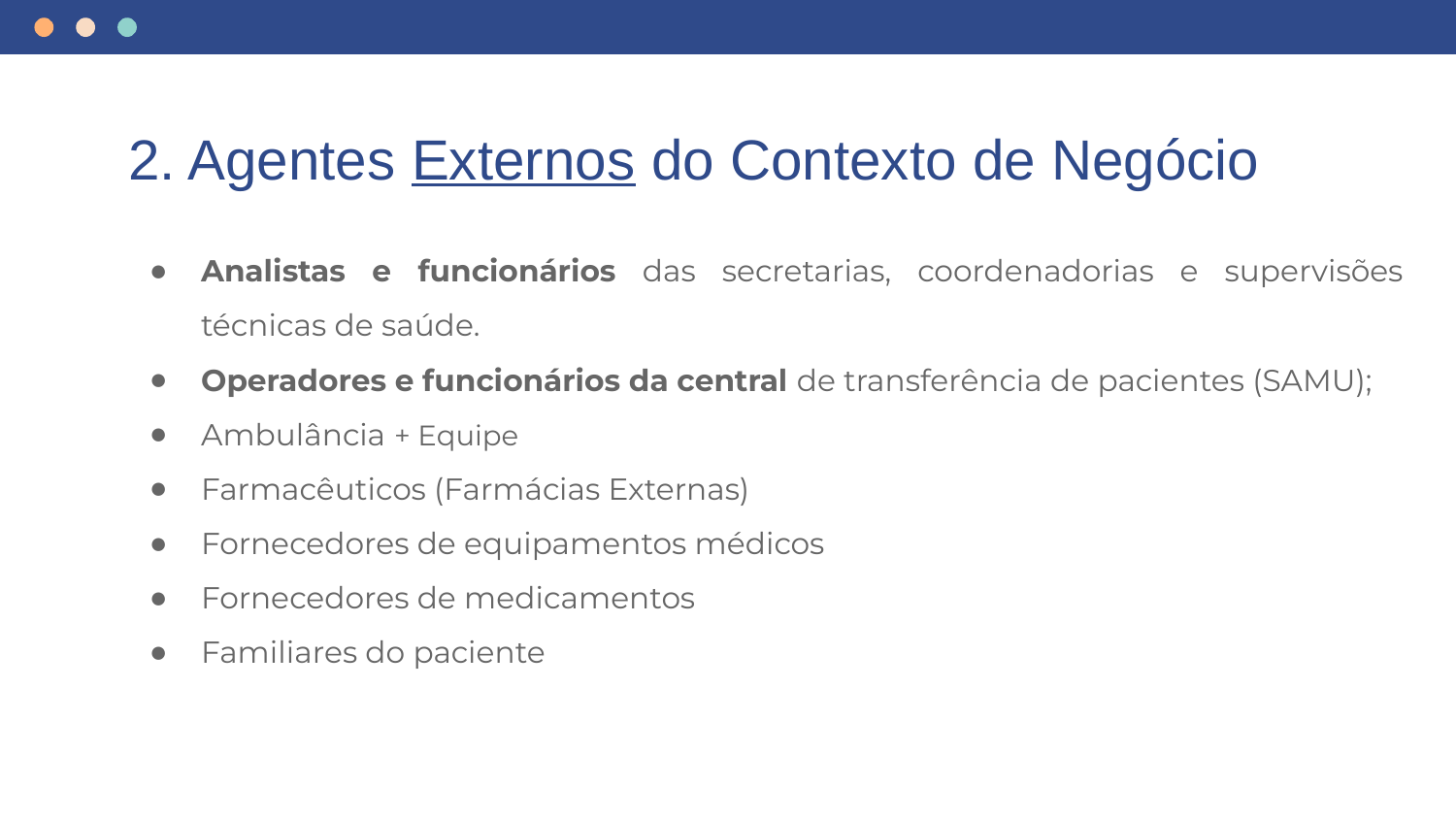

# 2. Agentes Externos do Contexto de Negócio
Analistas e funcionários das secretarias, coordenadorias e supervisões técnicas de saúde.
Operadores e funcionários da central de transferência de pacientes (SAMU);
Ambulância + Equipe
Farmacêuticos (Farmácias Externas)
Fornecedores de equipamentos médicos
Fornecedores de medicamentos
Familiares do paciente